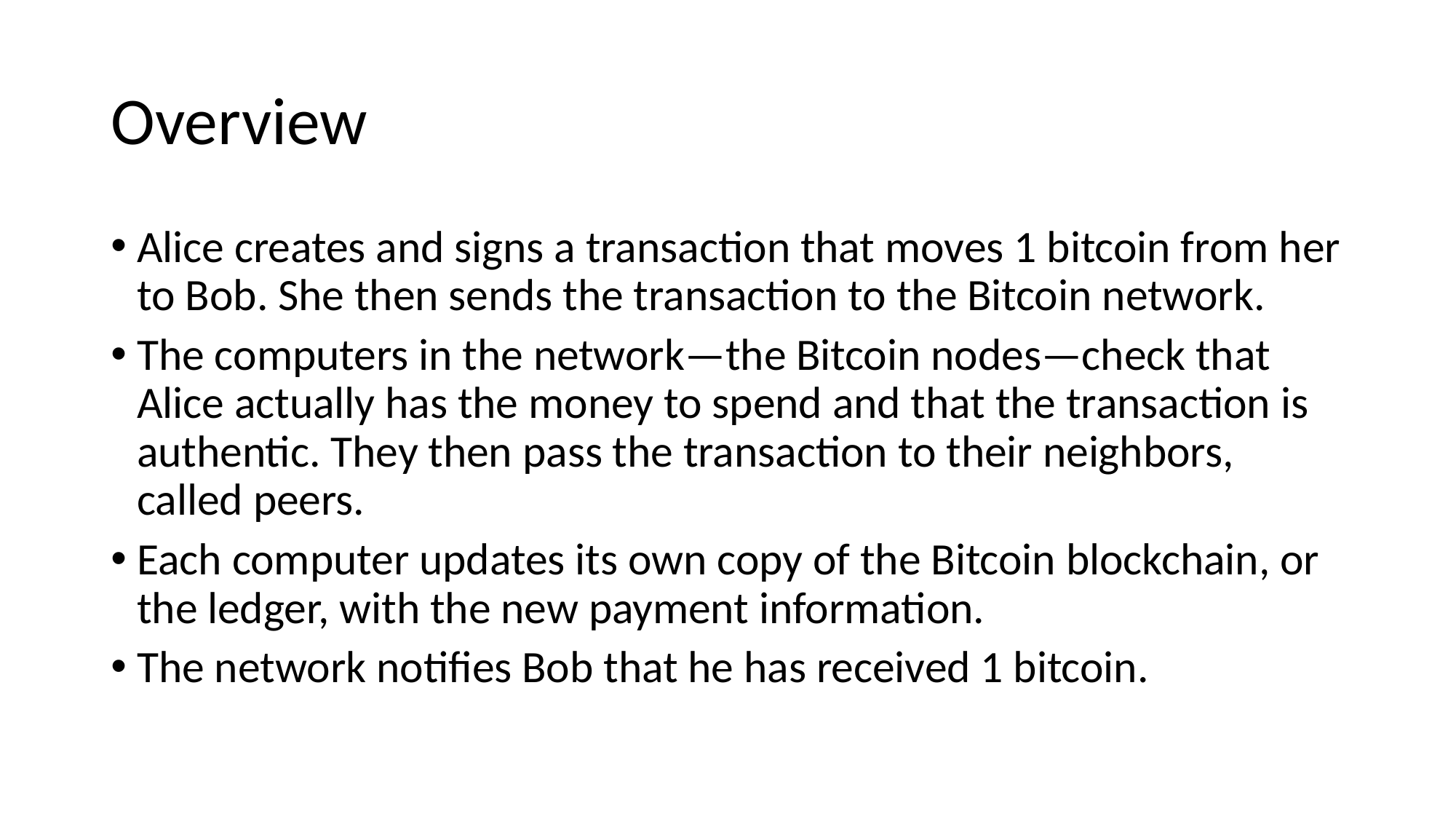

# Overview
Alice creates and signs a transaction that moves 1 bitcoin from her to Bob. She then sends the transaction to the Bitcoin network.
The computers in the network—the Bitcoin nodes—check that Alice actually has the money to spend and that the transaction is authentic. They then pass the transaction to their neighbors, called peers.
Each computer updates its own copy of the Bitcoin blockchain, or the ledger, with the new payment information.
The network notifies Bob that he has received 1 bitcoin.